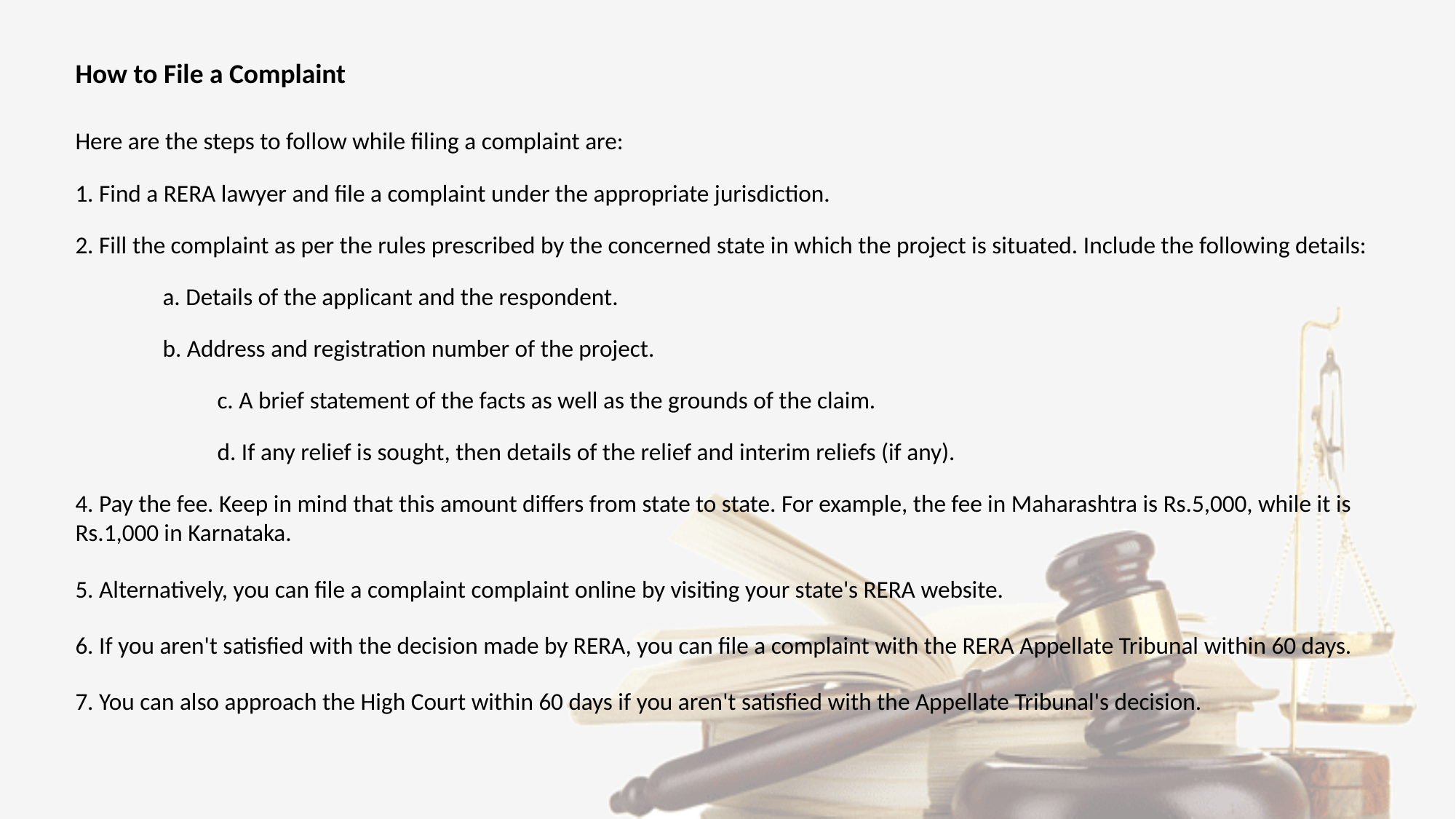

How to File a Complaint

Here are the steps to follow while filing a complaint are:
1. Find a RERA lawyer and file a complaint under the appropriate jurisdiction.
2. Fill the complaint as per the rules prescribed by the concerned state in which the project is situated. Include the following details:
                a. Details of the applicant and the respondent.
                b. Address and registration number of the project.
	      c. A brief statement of the facts as well as the grounds of the claim.
	      d. If any relief is sought, then details of the relief and interim reliefs (if any).
4. Pay the fee. Keep in mind that this amount differs from state to state. For example, the fee in Maharashtra is Rs.5,000, while it is Rs.1,000 in Karnataka.
5. Alternatively, you can file a complaint complaint online by visiting your state's RERA website.
6. If you aren't satisfied with the decision made by RERA, you can file a complaint with the RERA Appellate Tribunal within 60 days.
7. You can also approach the High Court within 60 days if you aren't satisfied with the Appellate Tribunal's decision.